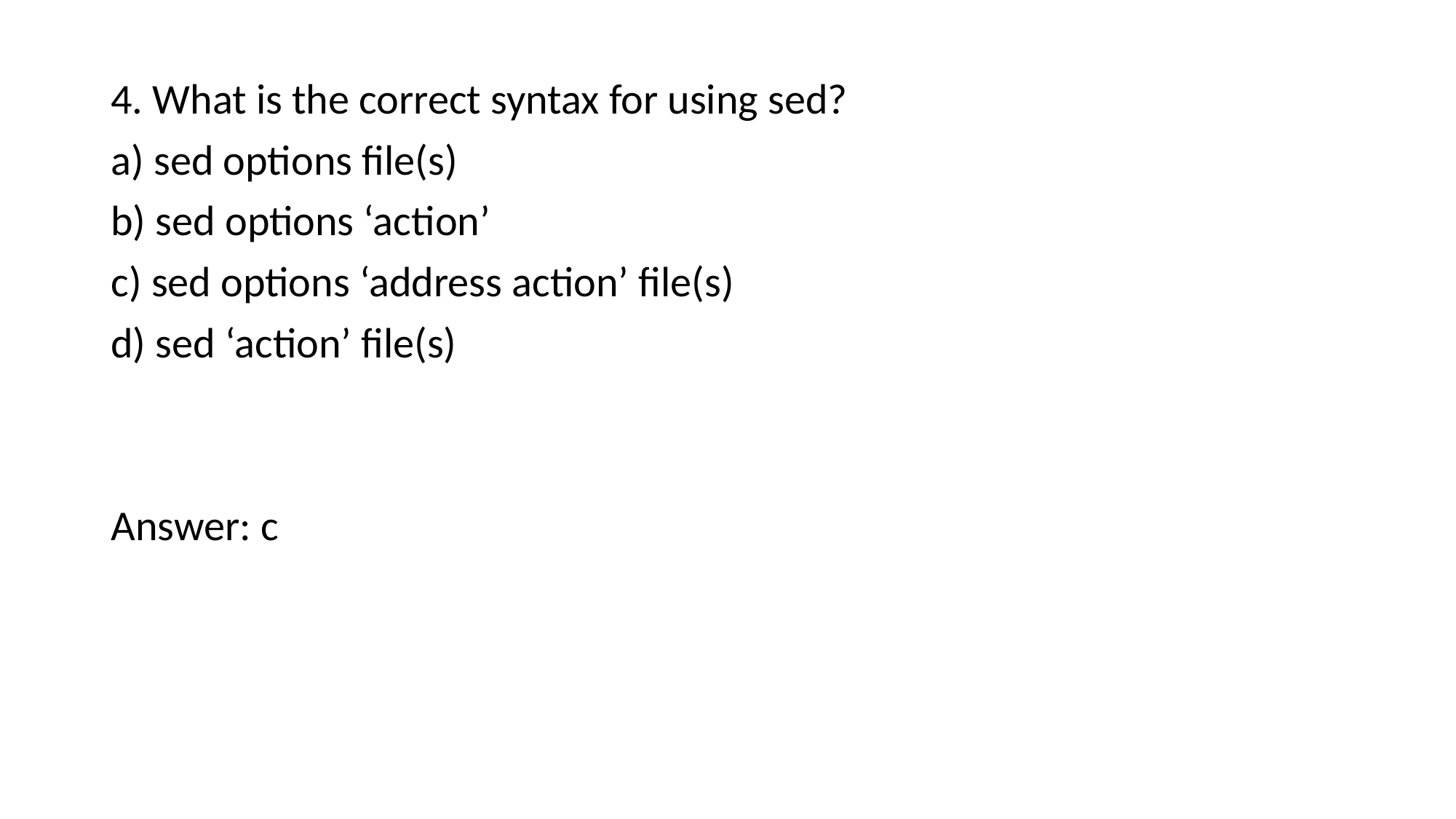

4. What is the correct syntax for using sed?
a) sed options file(s)
b) sed options ‘action’
c) sed options ‘address action’ file(s)
d) sed ‘action’ file(s)

Answer: c